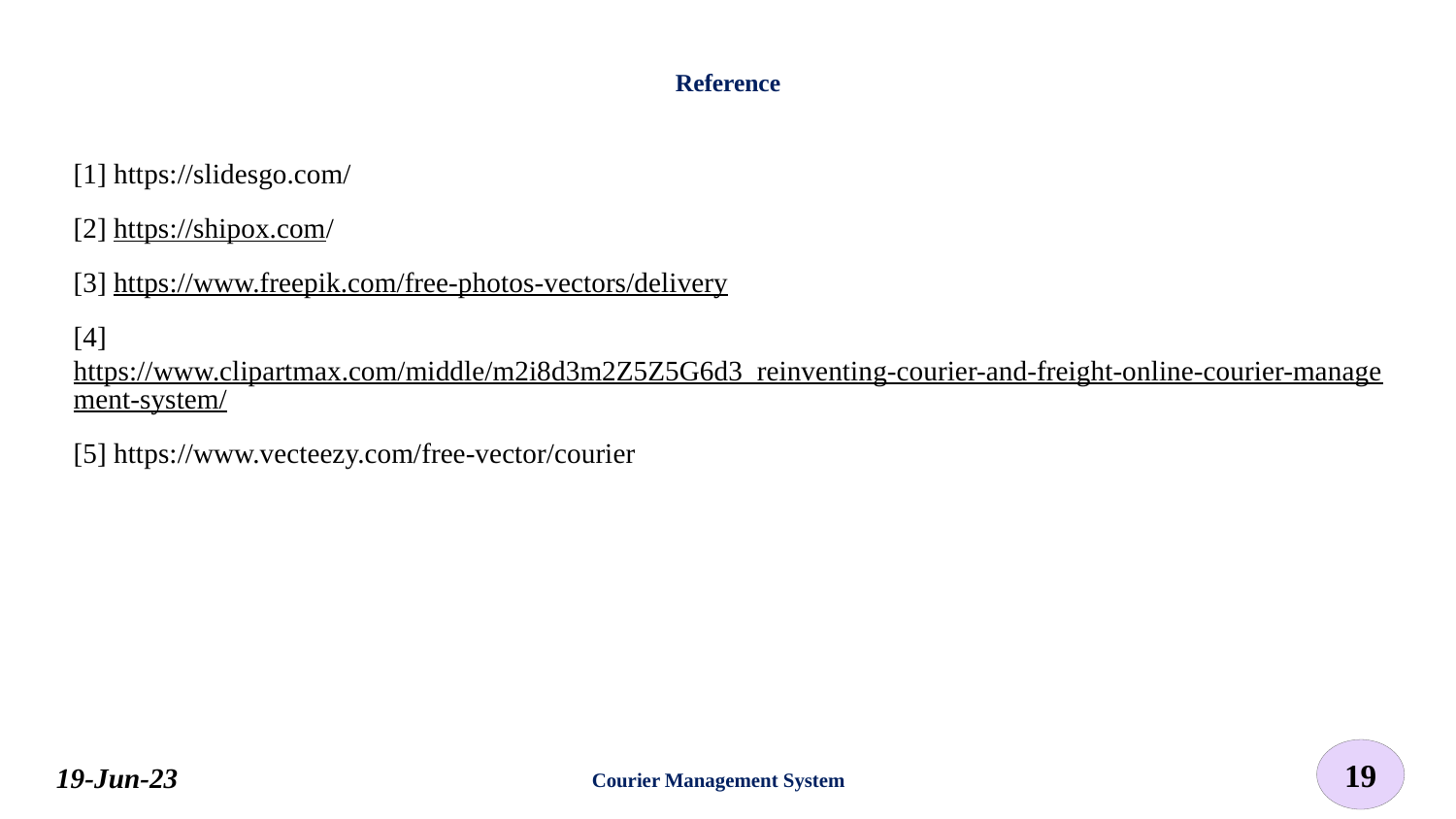

# Reference
[1] https://slidesgo.com/
[2] https://shipox.com/
[3] https://www.freepik.com/free-photos-vectors/delivery
[4] https://www.clipartmax.com/middle/m2i8d3m2Z5Z5G6d3_reinventing-courier-and-freight-online-courier-management-system/
[5] https://www.vecteezy.com/free-vector/courier

19
19-Jun-23
Courier Management System